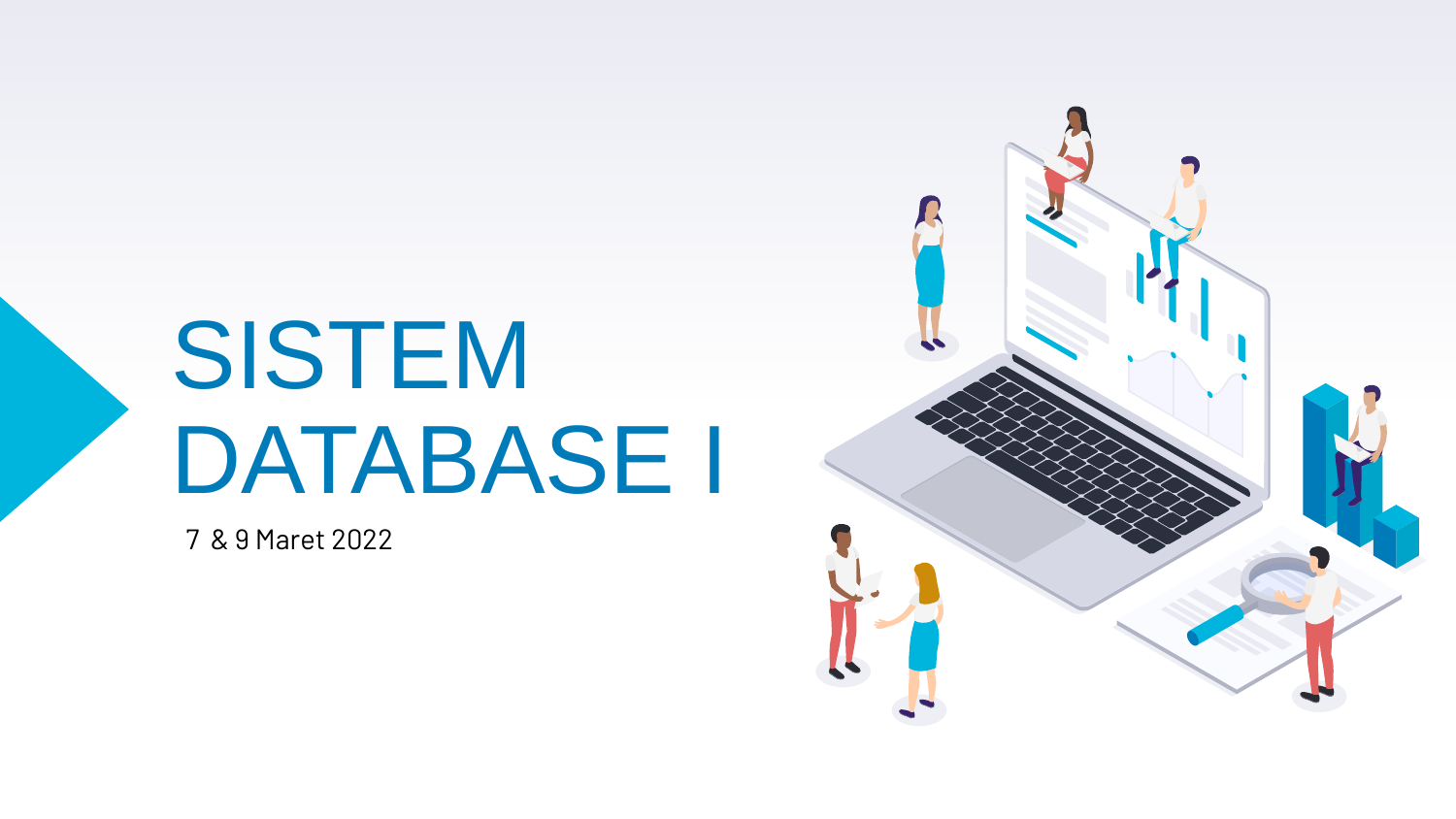

# SISTEM DATABASE I
7  & 9 Maret 2022